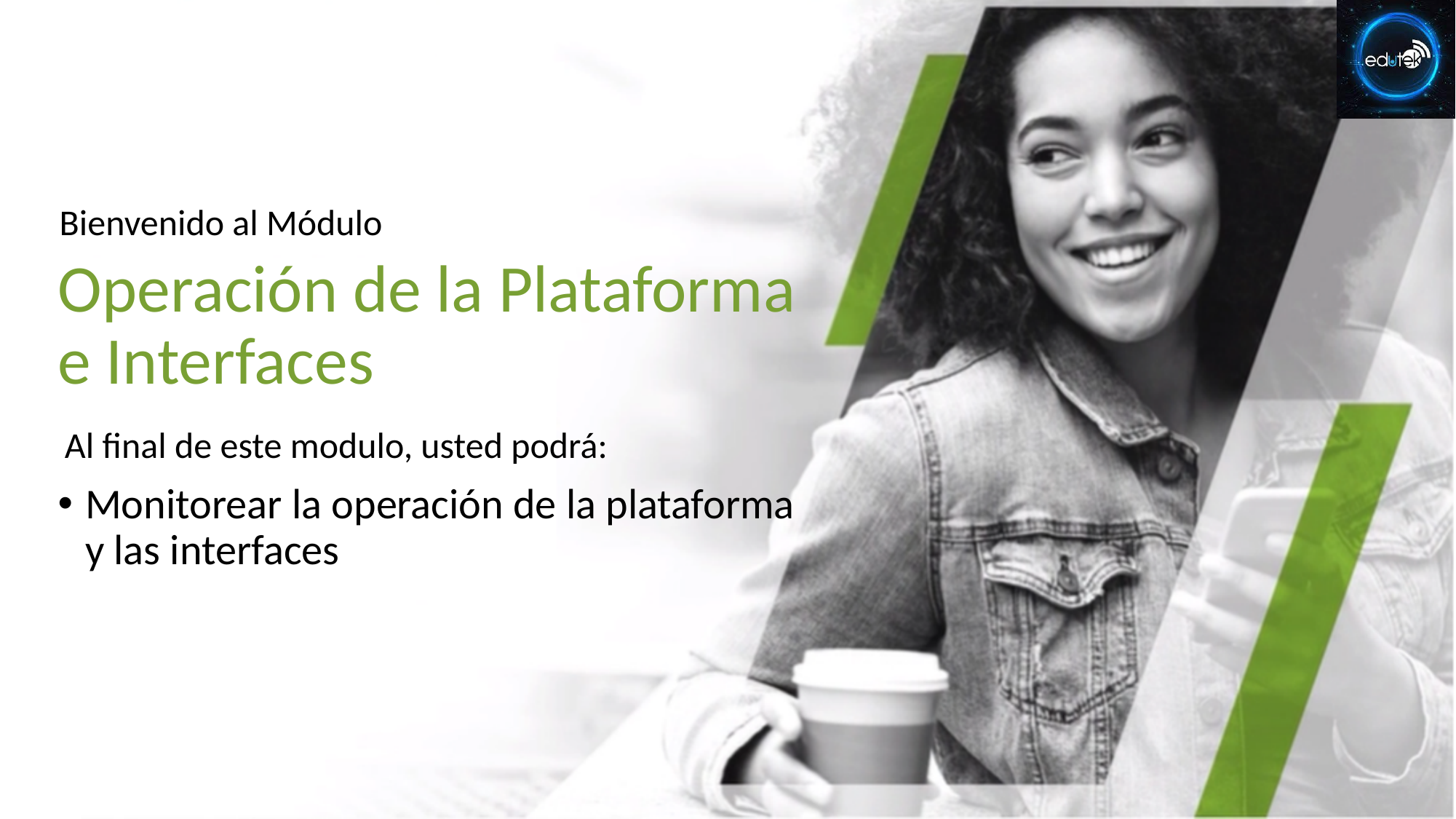

# Operación de la Plataforma e Interfaces
Monitorear la operación de la plataforma y las interfaces